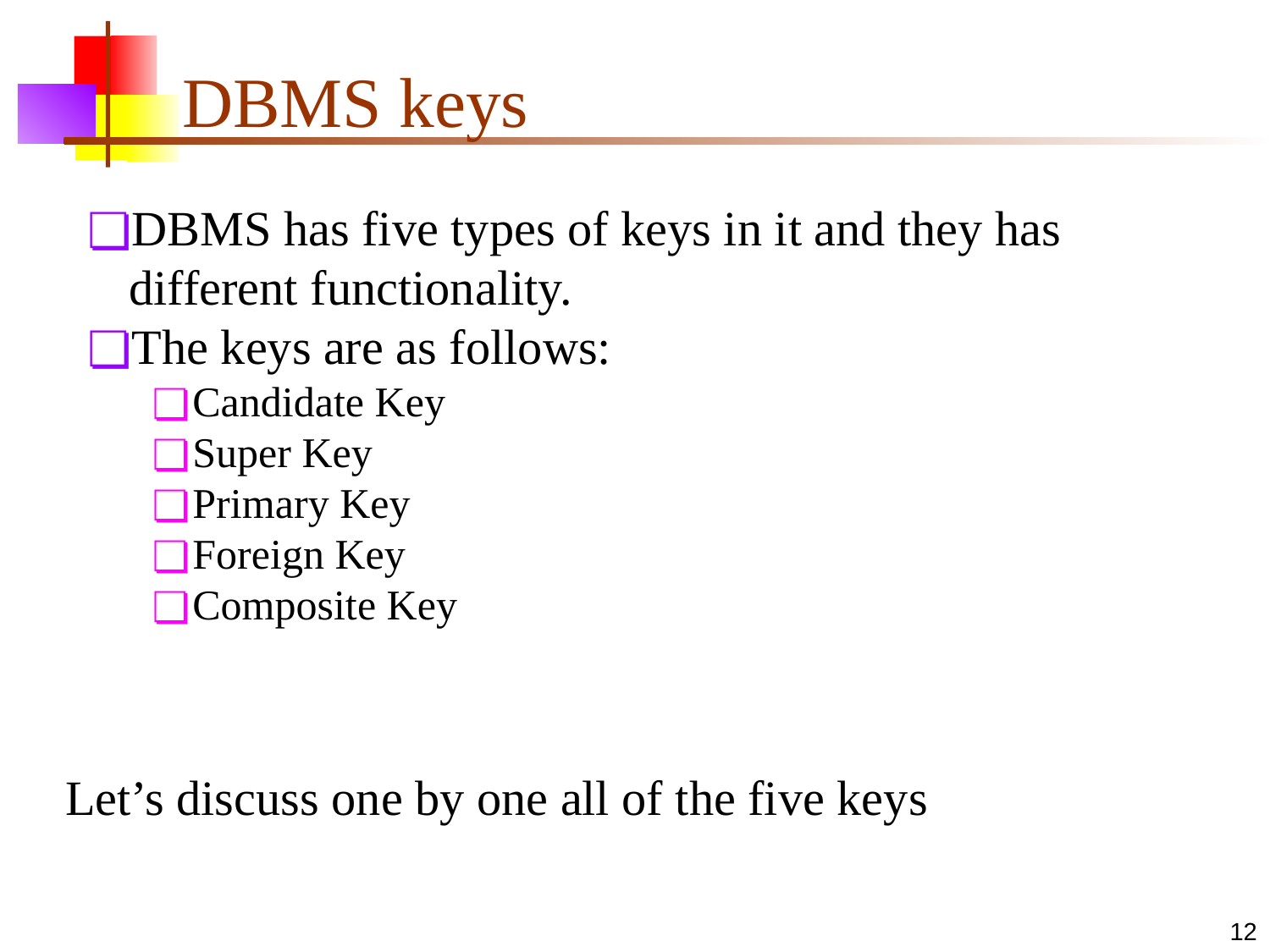

# DBMS keys
DBMS has five types of keys in it and they has different functionality.
The keys are as follows:
Candidate Key
Super Key
Primary Key
Foreign Key
Composite Key

Let’s discuss one by one all of the five keys
12